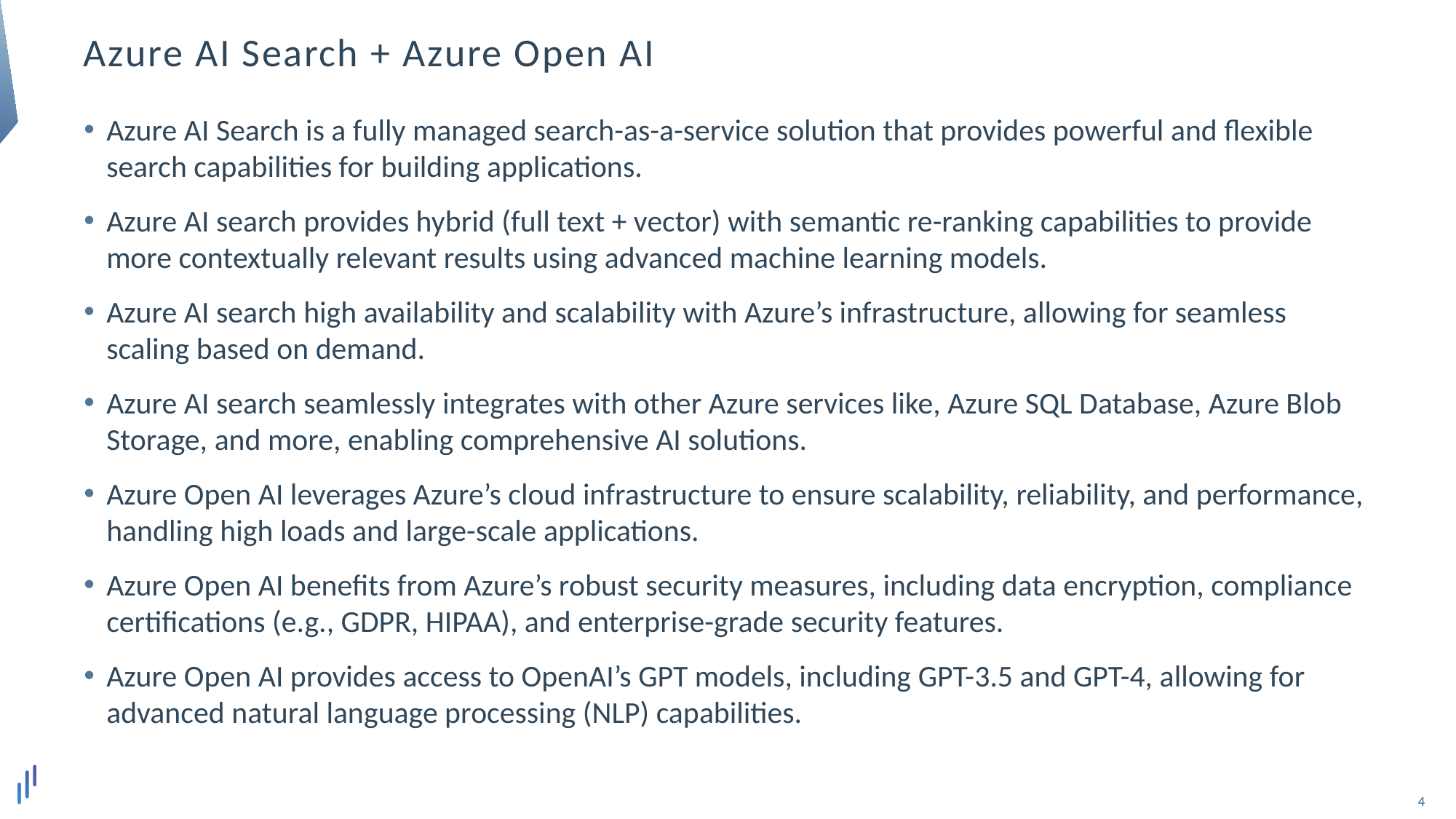

# Azure AI Search + Azure Open AI
Azure AI Search is a fully managed search-as-a-service solution that provides powerful and flexible search capabilities for building applications.
Azure AI search provides hybrid (full text + vector) with semantic re-ranking capabilities to provide more contextually relevant results using advanced machine learning models.
Azure AI search high availability and scalability with Azure’s infrastructure, allowing for seamless scaling based on demand.
Azure AI search seamlessly integrates with other Azure services like, Azure SQL Database, Azure Blob Storage, and more, enabling comprehensive AI solutions.
Azure Open AI leverages Azure’s cloud infrastructure to ensure scalability, reliability, and performance, handling high loads and large-scale applications.
Azure Open AI benefits from Azure’s robust security measures, including data encryption, compliance certifications (e.g., GDPR, HIPAA), and enterprise-grade security features.
Azure Open AI provides access to OpenAI’s GPT models, including GPT-3.5 and GPT-4, allowing for advanced natural language processing (NLP) capabilities.